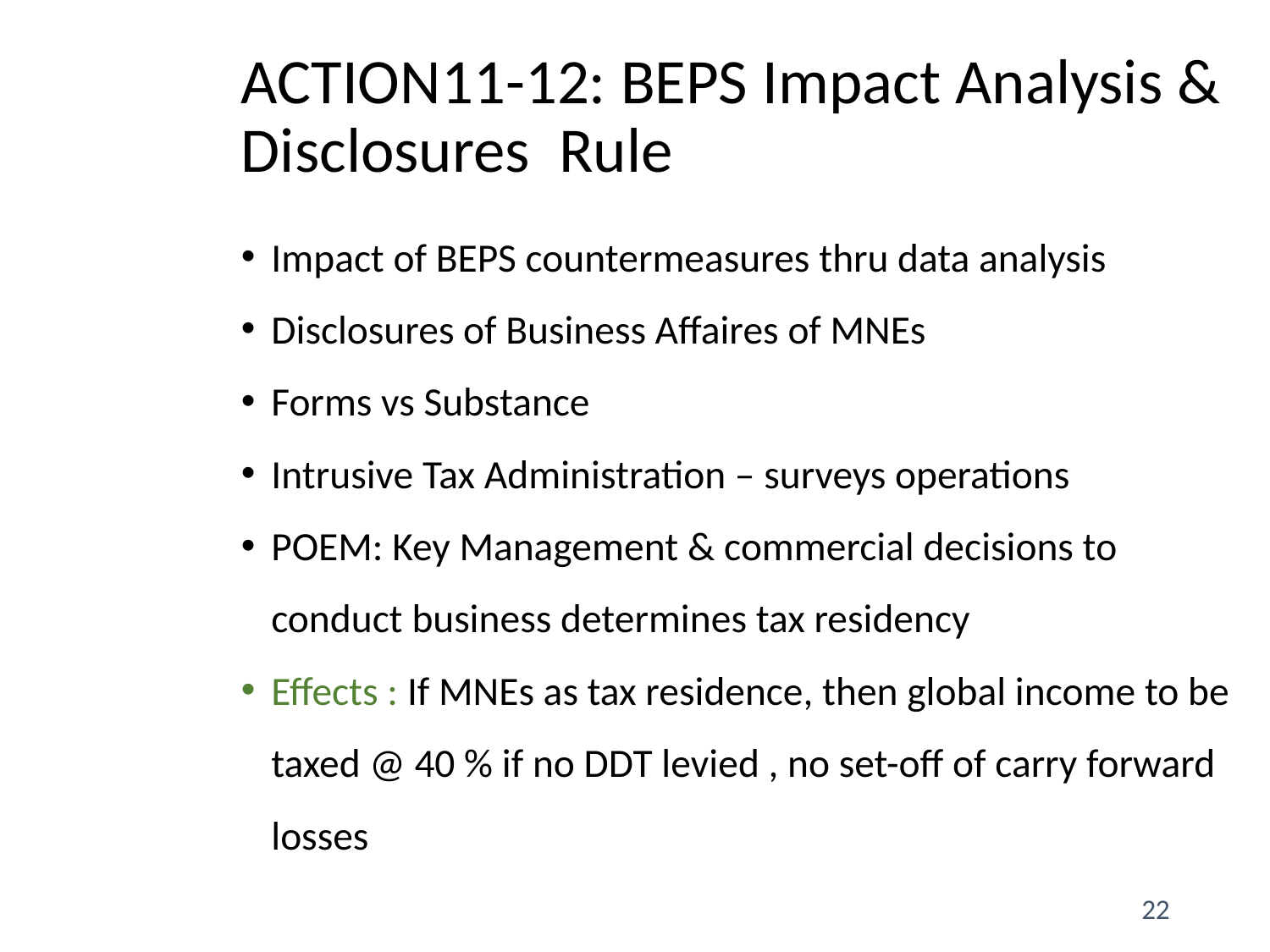

ACTION11-12: BEPS Impact Analysis &
Disclosures  Rule
Impact of BEPS countermeasures thru data analysis
Disclosures of Business Affaires of MNEs
Forms vs Substance
Intrusive Tax Administration – surveys operations
POEM: Key Management & commercial decisions to conduct business determines tax residency
Effects : If MNEs as tax residence, then global income to be taxed @ 40 % if no DDT levied , no set-off of carry forward losses
22